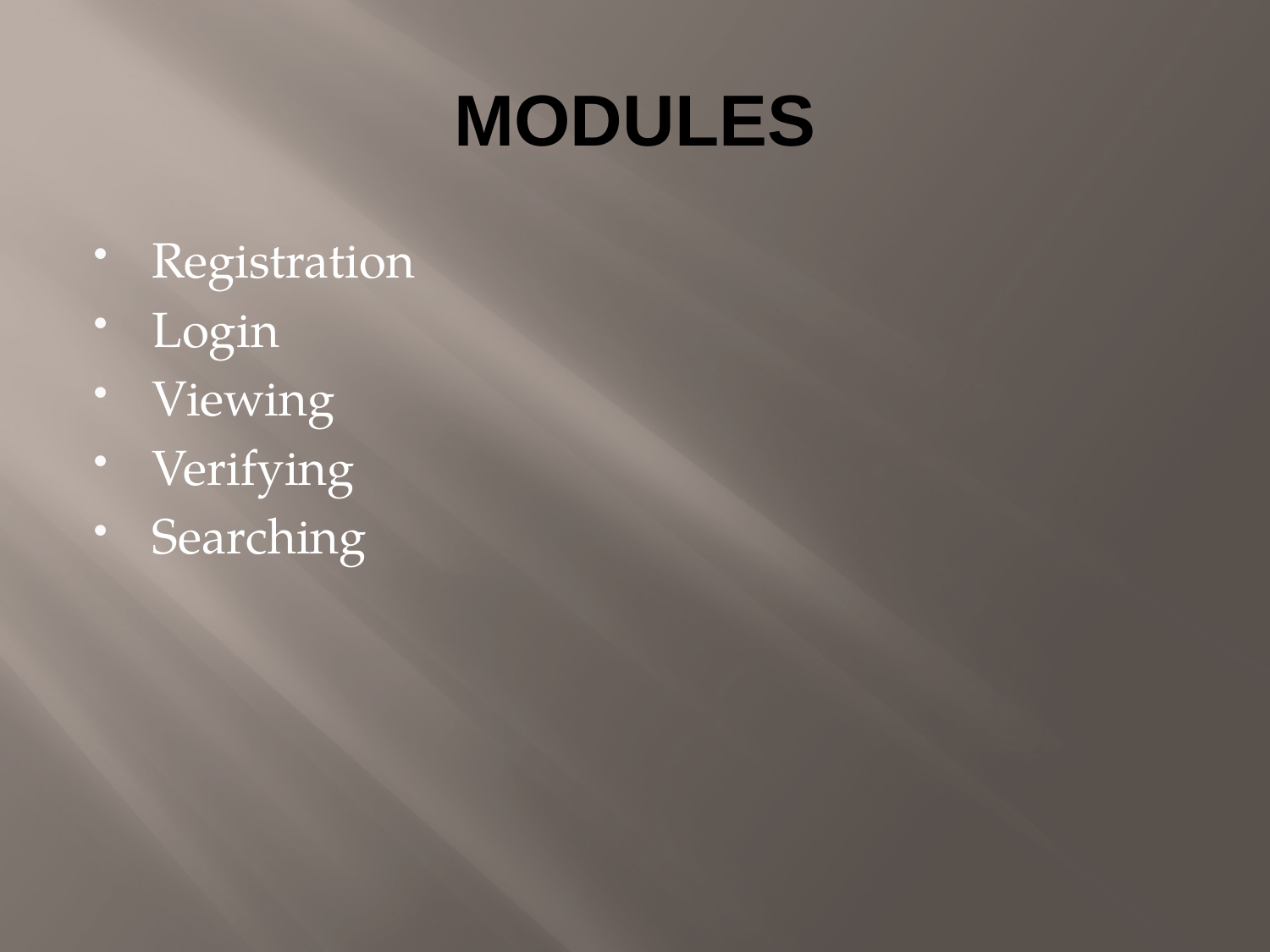

# MODULES
Registration
Login
Viewing
Verifying
Searching